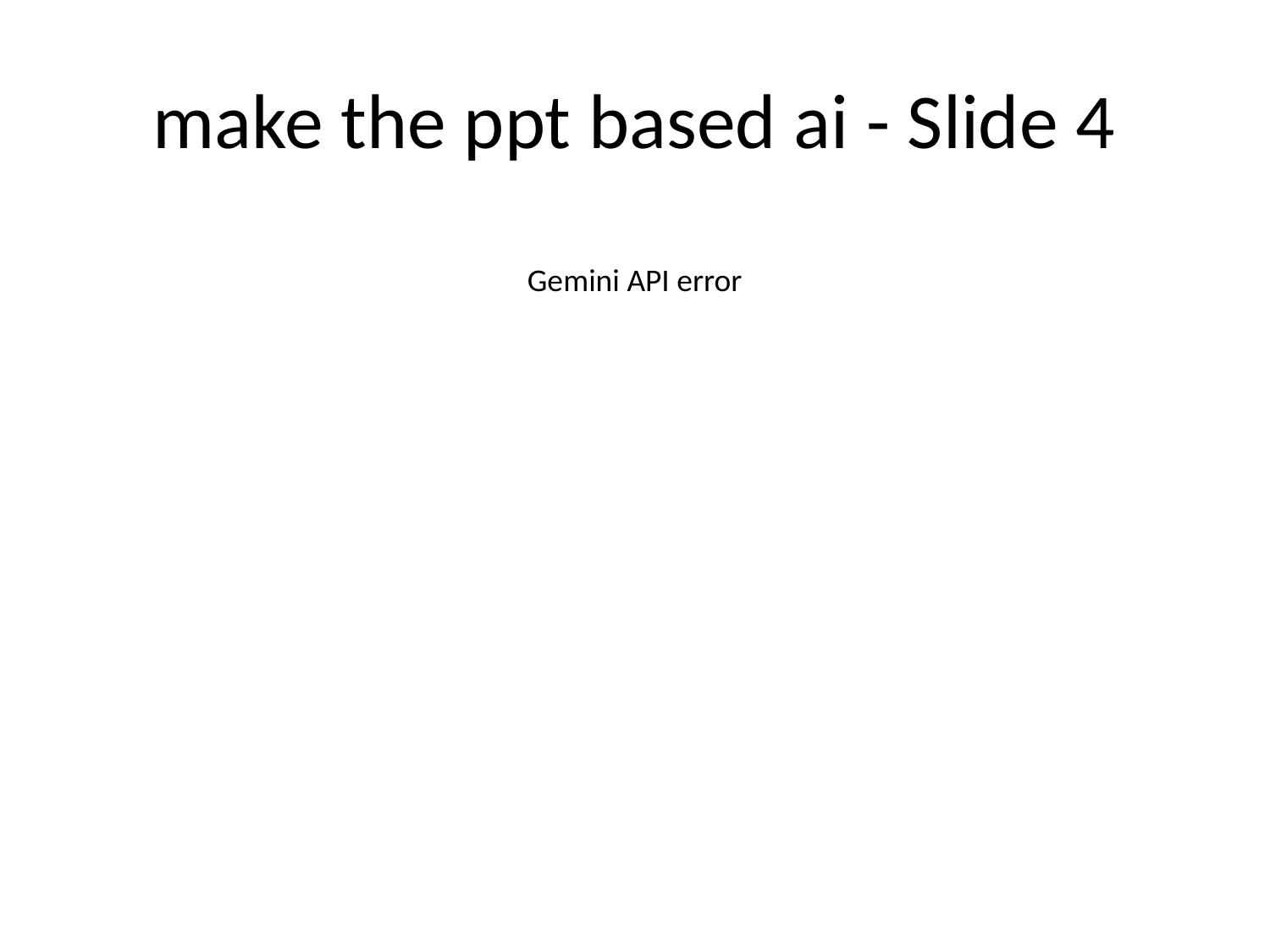

# make the ppt based ai - Slide 4

Gemini API error